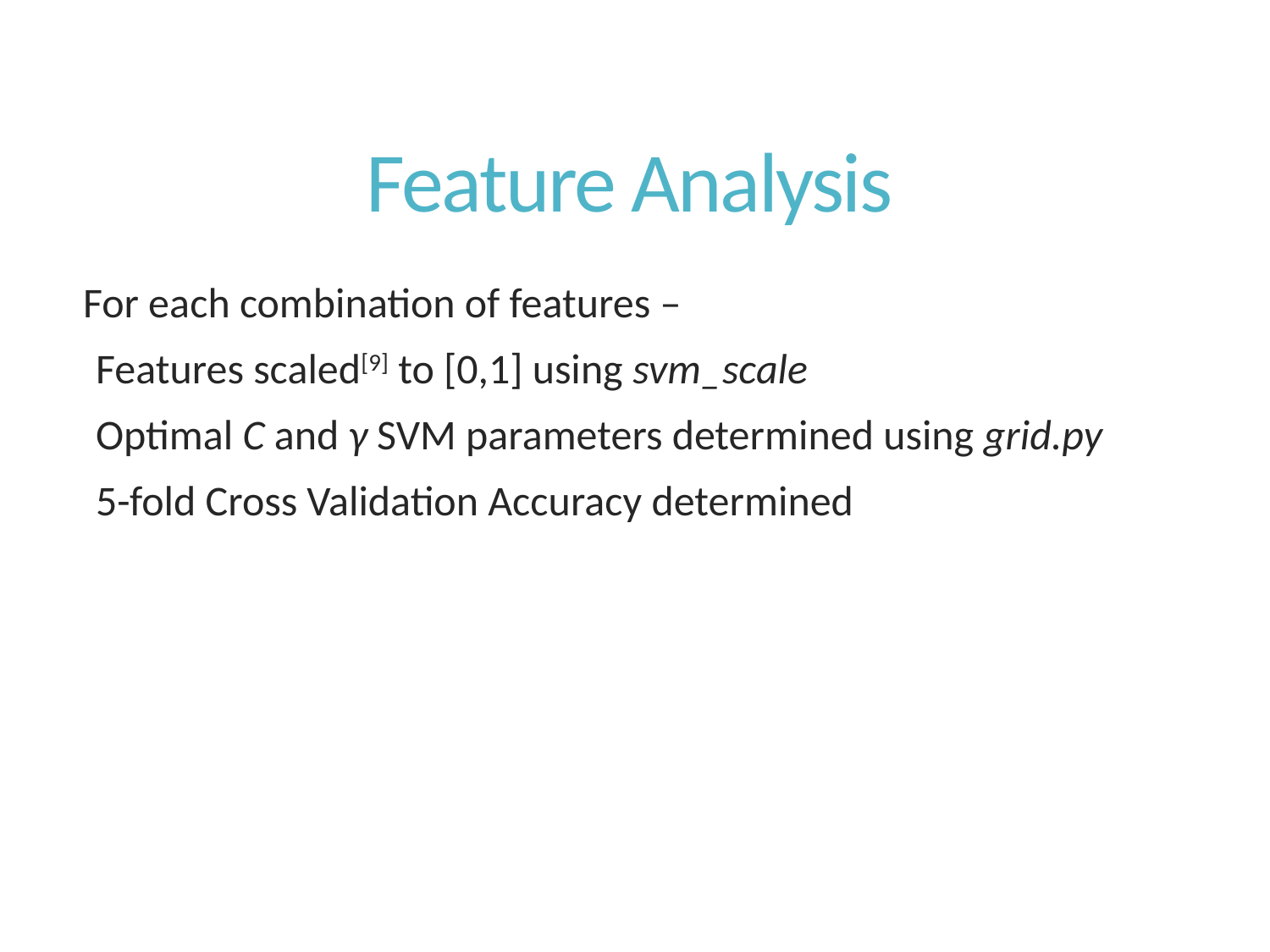

# Feature Analysis
For each combination of features –
Features scaled[9] to [0,1] using svm_scale
Optimal C and γ SVM parameters determined using grid.py
5-fold Cross Validation Accuracy determined